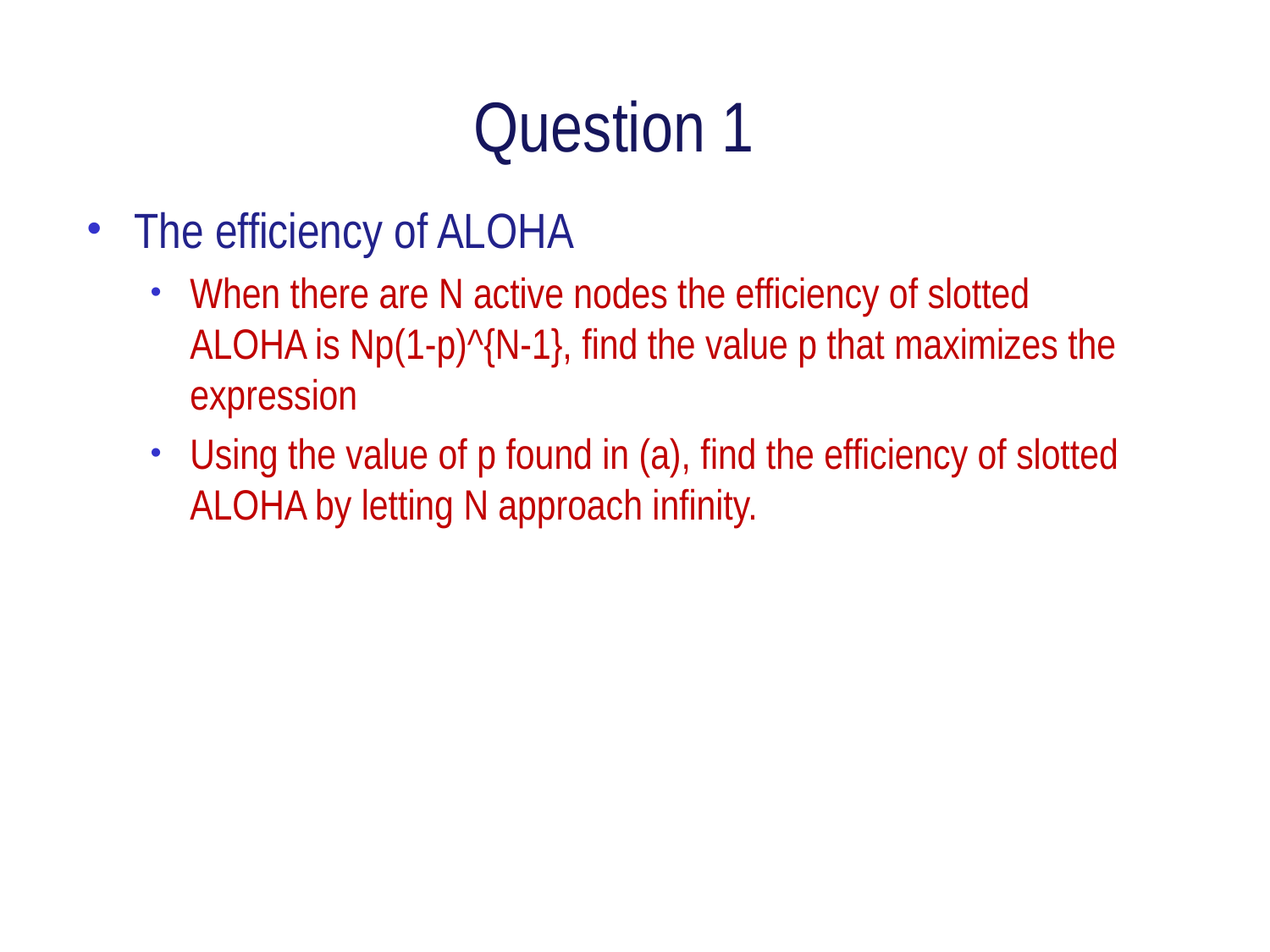

# Question 1
The efficiency of ALOHA
When there are N active nodes the efficiency of slotted ALOHA is Np(1-p)^{N-1}, find the value p that maximizes the expression
Using the value of p found in (a), find the efficiency of slotted ALOHA by letting N approach infinity.